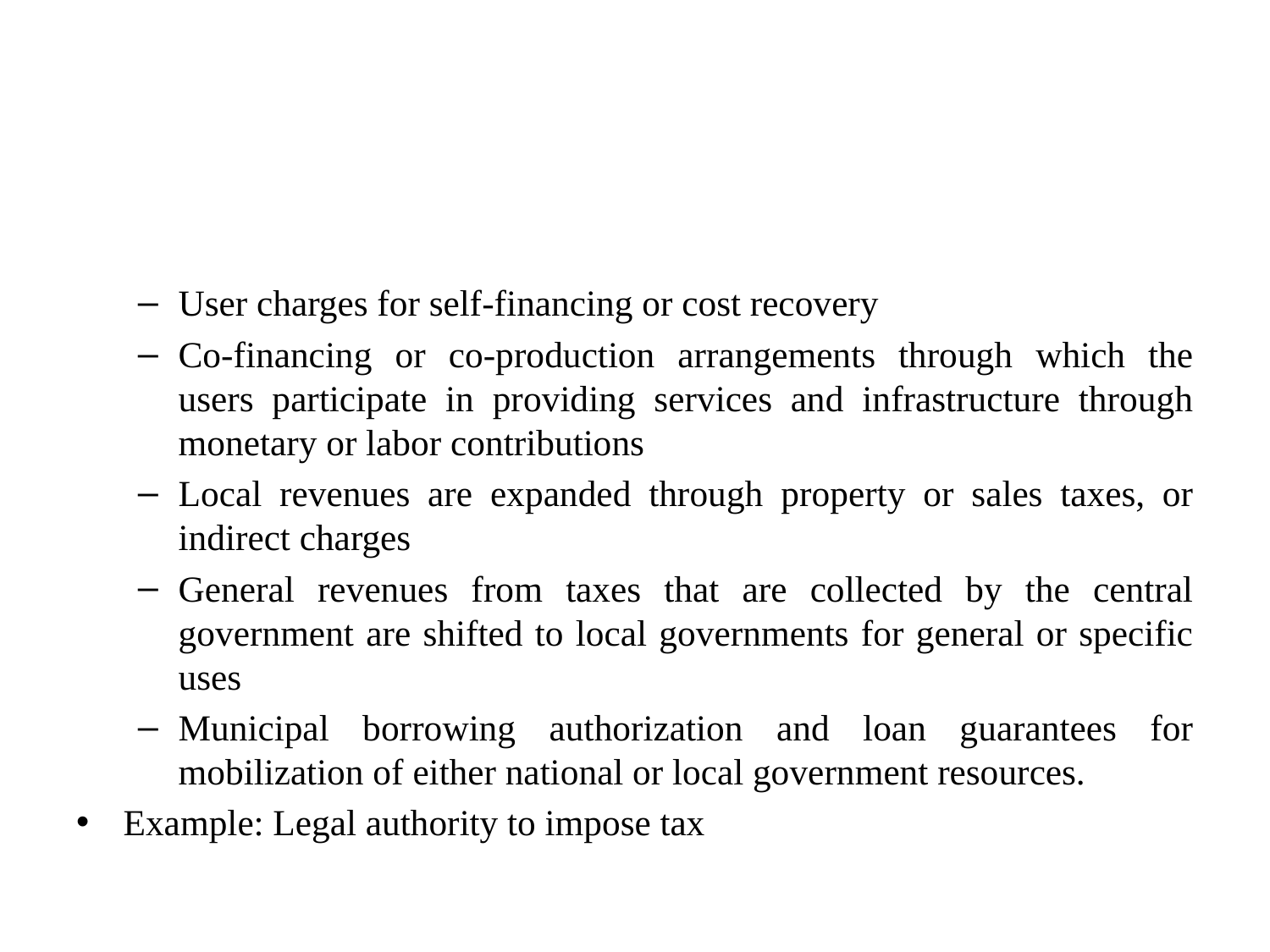

#

User charges for self-financing or cost recovery
Co-financing or co-production arrangements through which the users participate in providing services and infrastructure through monetary or labor contributions
Local revenues are expanded through property or sales taxes, or indirect charges
General revenues from taxes that are collected by the central government are shifted to local governments for general or specific uses
Municipal borrowing authorization and loan guarantees for mobilization of either national or local government resources.
Example: Legal authority to impose tax